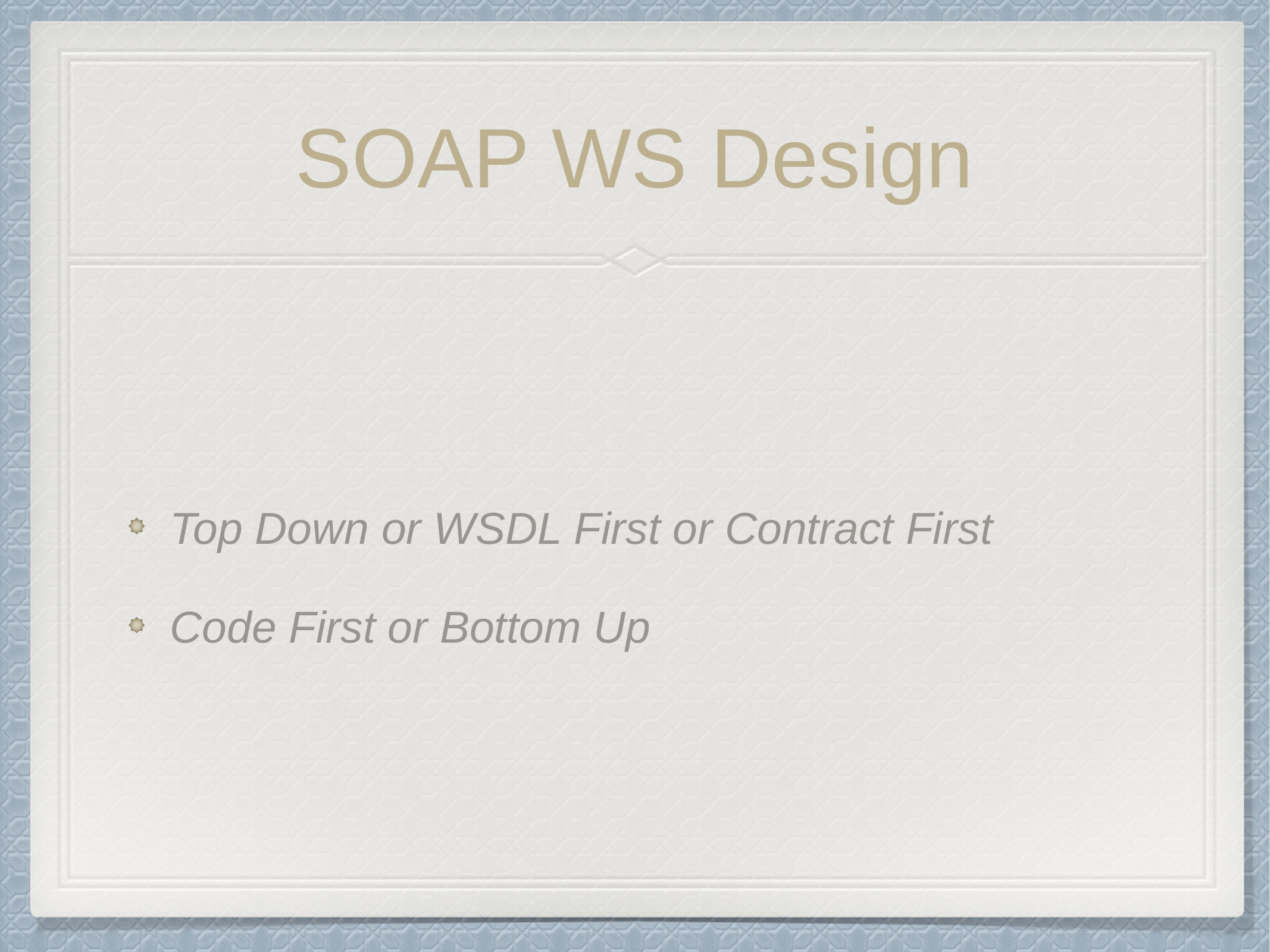

# SOAP WS Design
Top Down or WSDL First or Contract First
Code First or Bottom Up